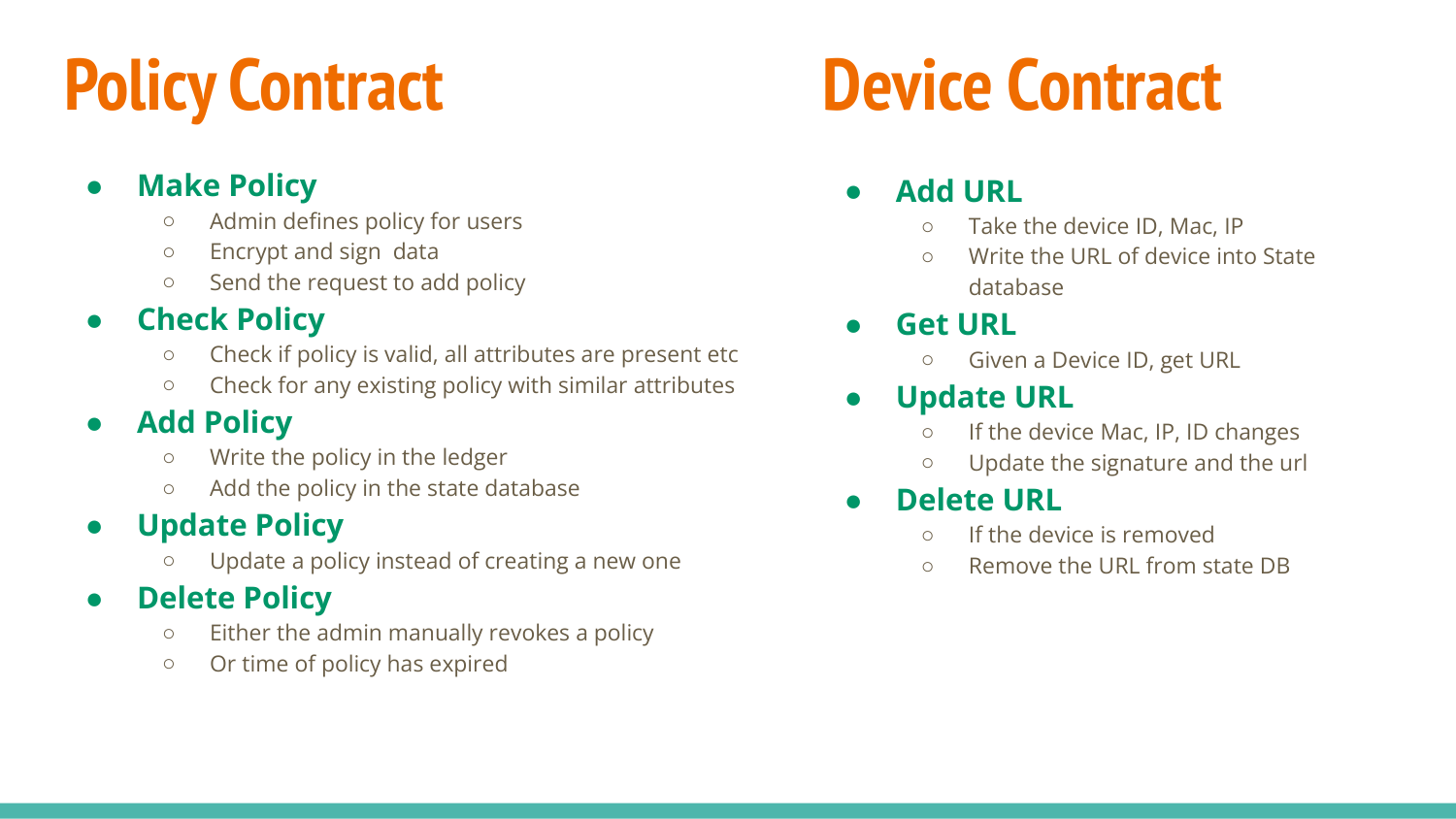

# Policy Contract
Device Contract

Add URL
Take the device ID, Mac, IP
Write the URL of device into State database
Get URL
Given a Device ID, get URL
Update URL
If the device Mac, IP, ID changes
Update the signature and the url
Delete URL
If the device is removed
Remove the URL from state DB
Make Policy
Admin defines policy for users
Encrypt and sign  data
Send the request to add policy
Check Policy
Check if policy is valid, all attributes are present etc
Check for any existing policy with similar attributes
Add Policy
Write the policy in the ledger
Add the policy in the state database
Update Policy
Update a policy instead of creating a new one
Delete Policy
Either the admin manually revokes a policy
Or time of policy has expired